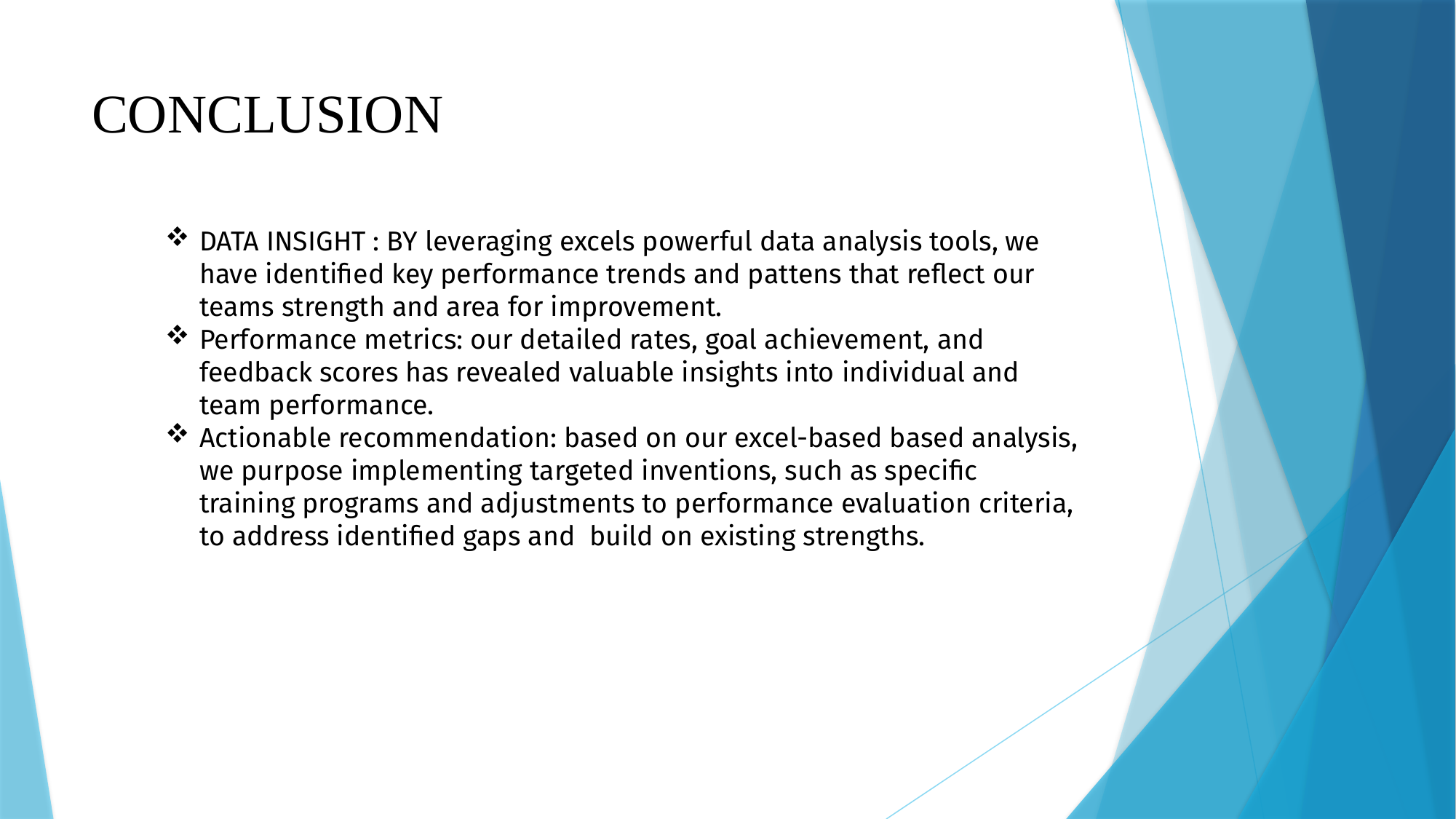

# CONCLUSION
DATA INSIGHT : BY leveraging excels powerful data analysis tools, we have identified key performance trends and pattens that reflect our teams strength and area for improvement.
Performance metrics: our detailed rates, goal achievement, and feedback scores has revealed valuable insights into individual and team performance.
Actionable recommendation: based on our excel-based based analysis, we purpose implementing targeted inventions, such as specific training programs and adjustments to performance evaluation criteria, to address identified gaps and  build on existing strengths.